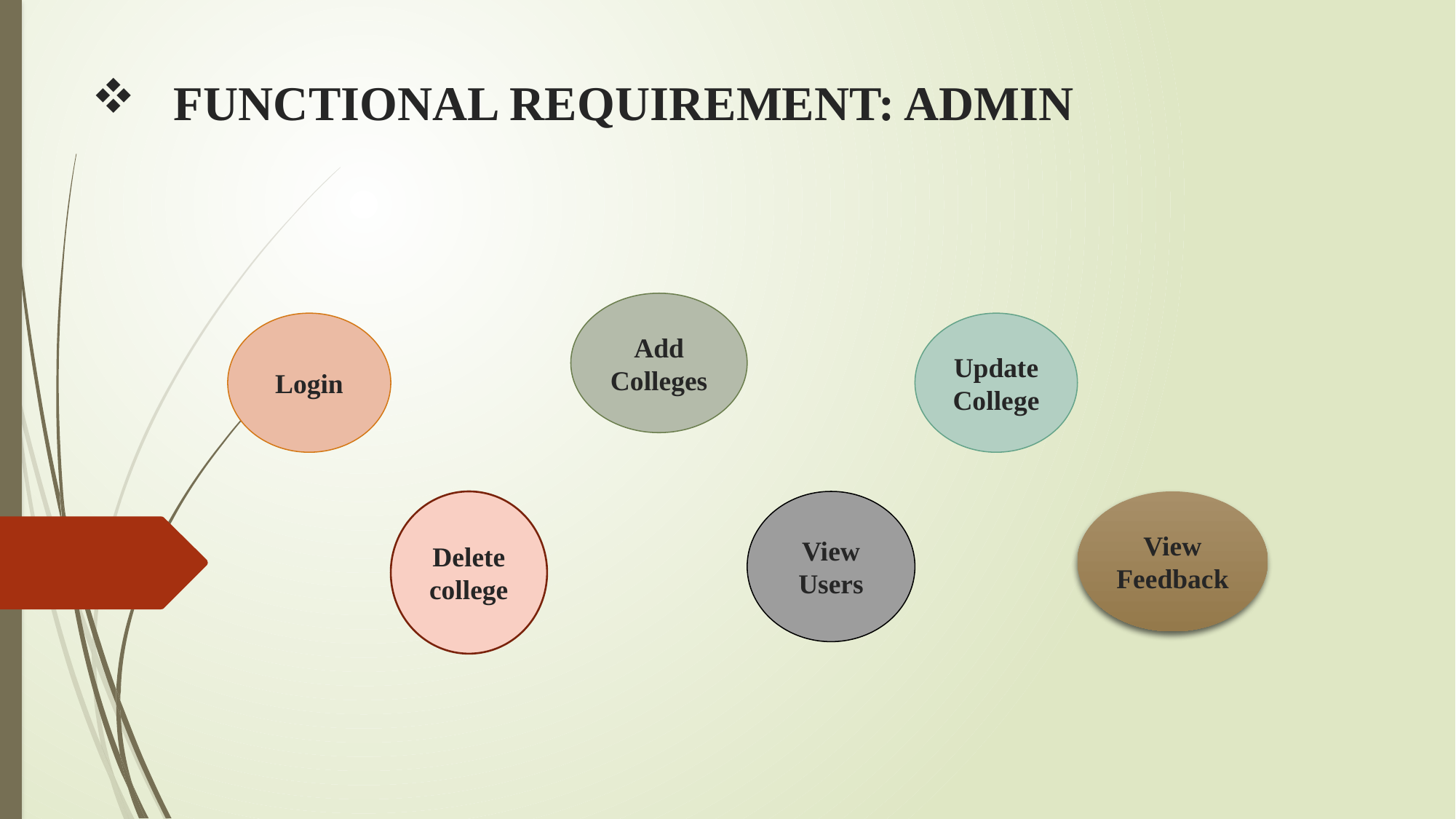

# ‌FUNCTIONAL REQUIREMENT: ADMIN

Add Colleges
Update College
Login
Delete college
View Users
View Feedback